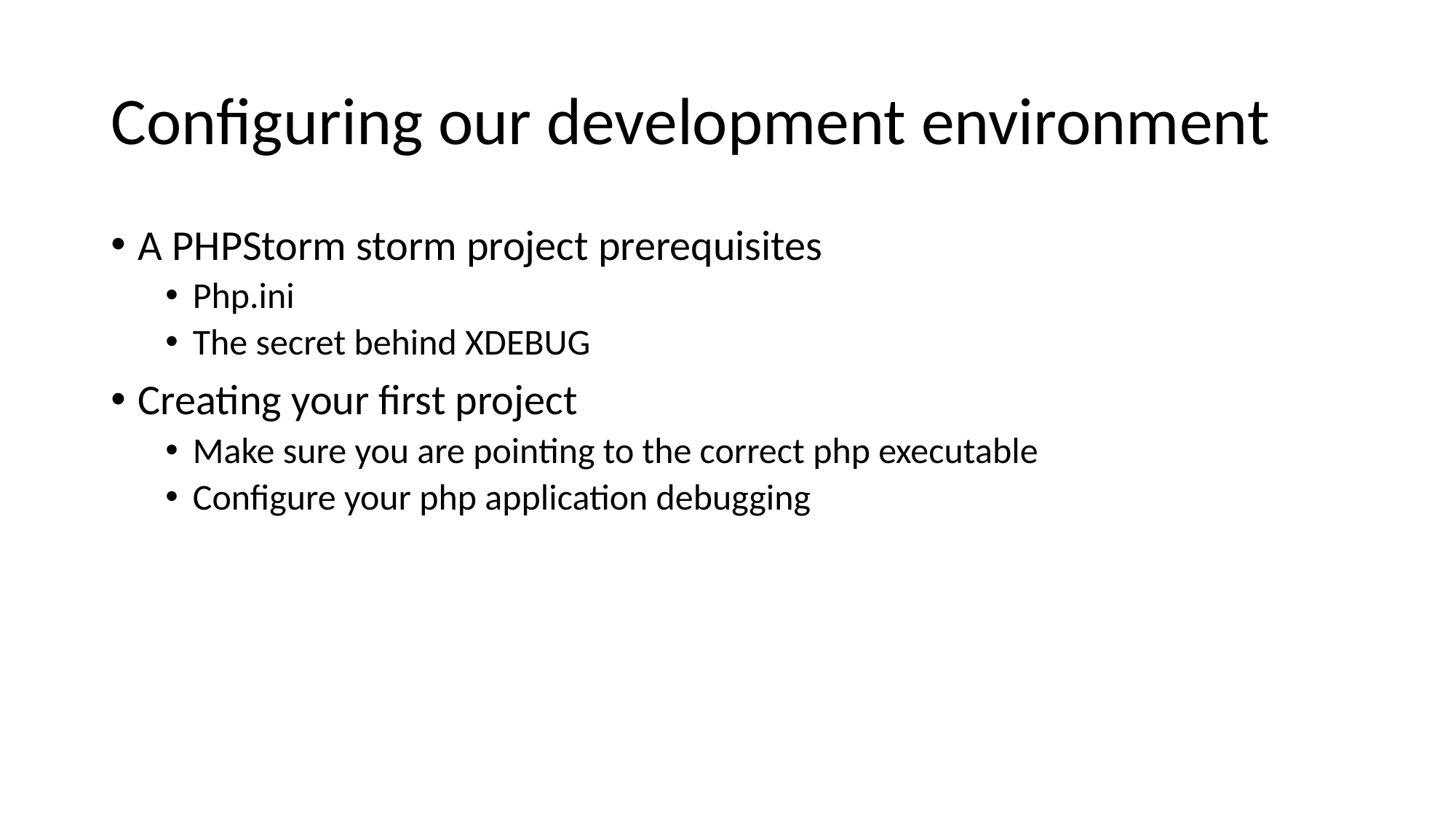

# Configuring our development environment
A PHPStorm storm project prerequisites
Php.ini
The secret behind XDEBUG
Creating your first project
Make sure you are pointing to the correct php executable
Configure your php application debugging